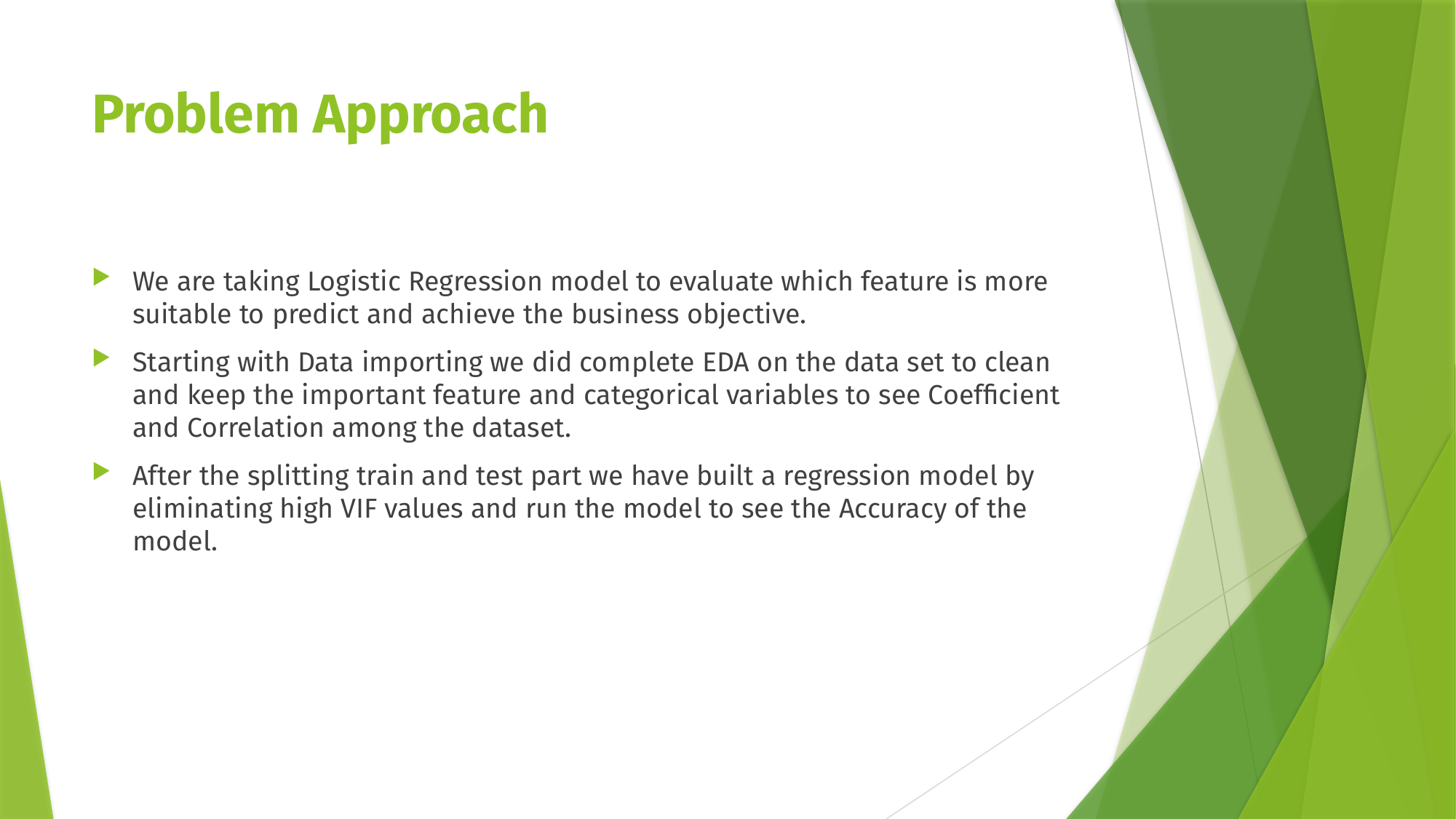

# Problem Approach
We are taking Logistic Regression model to evaluate which feature is more suitable to predict and achieve the business objective.
Starting with Data importing we did complete EDA on the data set to clean and keep the important feature and categorical variables to see Coefficient and Correlation among the dataset.
After the splitting train and test part we have built a regression model by eliminating high VIF values and run the model to see the Accuracy of the model.